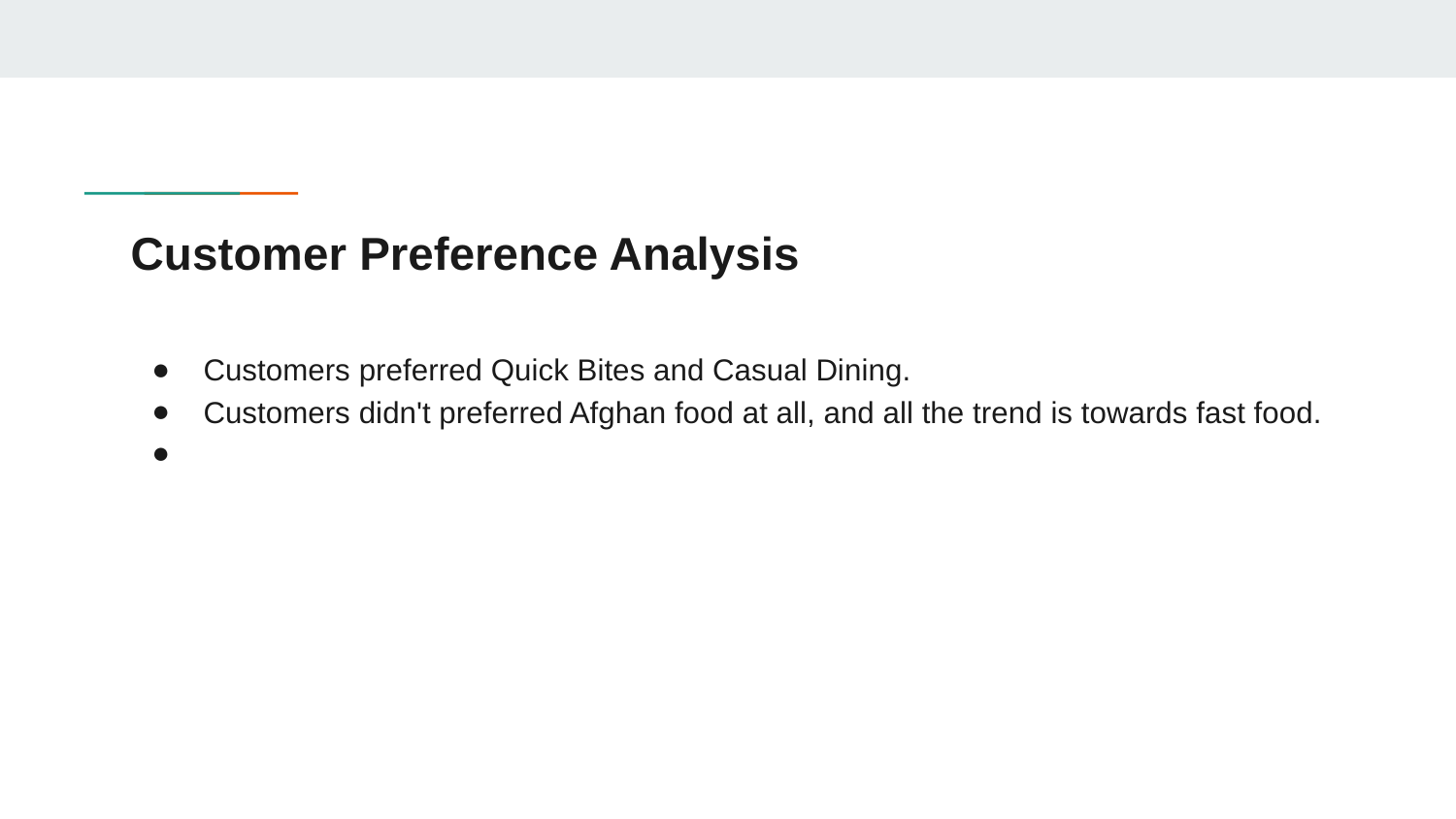

# Customer Preference Analysis
Customers preferred Quick Bites and Casual Dining.
Customers didn't preferred Afghan food at all, and all the trend is towards fast food.